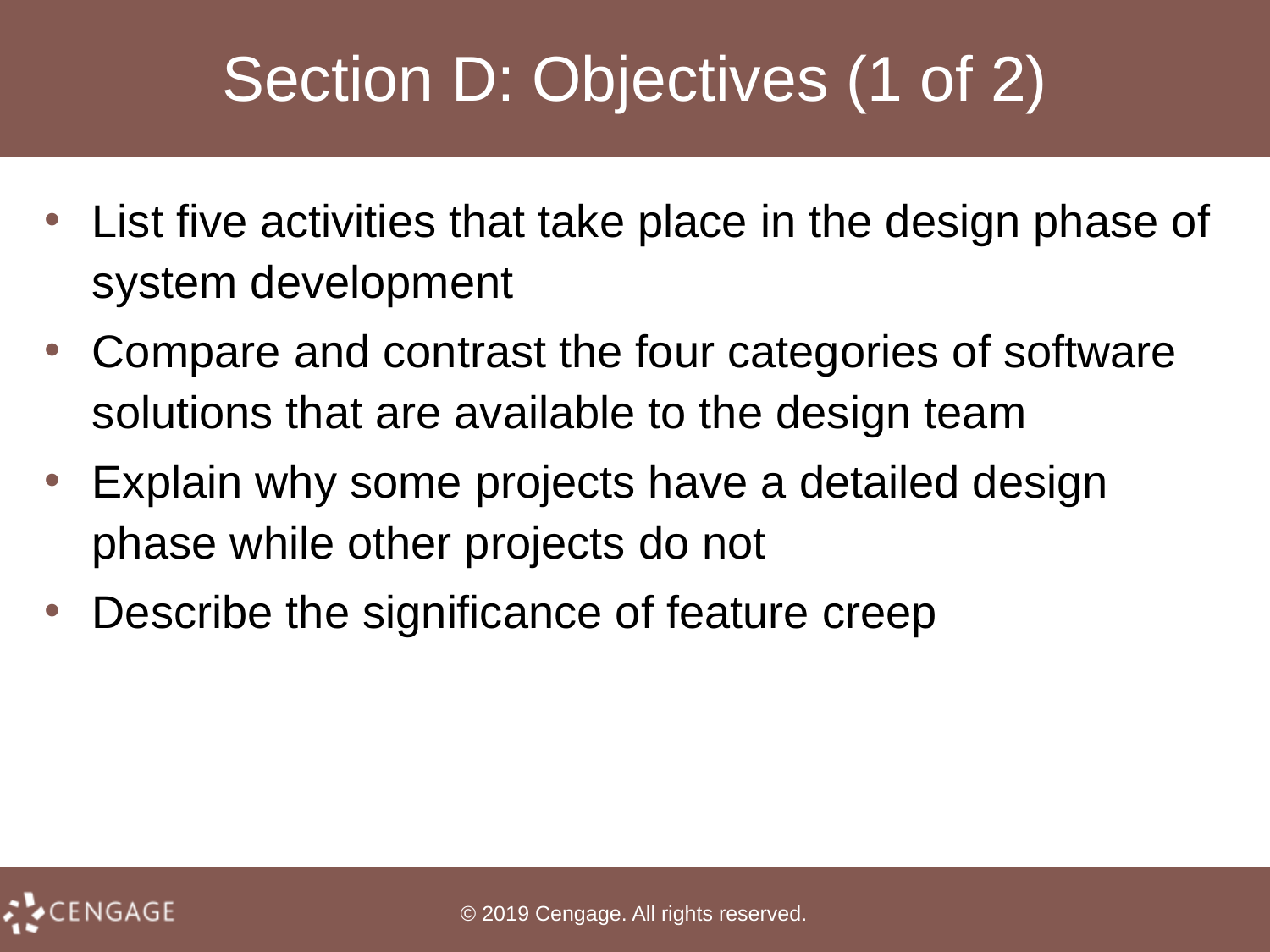

# Section D: Objectives (1 of 2)
List five activities that take place in the design phase of system development
Compare and contrast the four categories of software solutions that are available to the design team
Explain why some projects have a detailed design phase while other projects do not
Describe the significance of feature creep